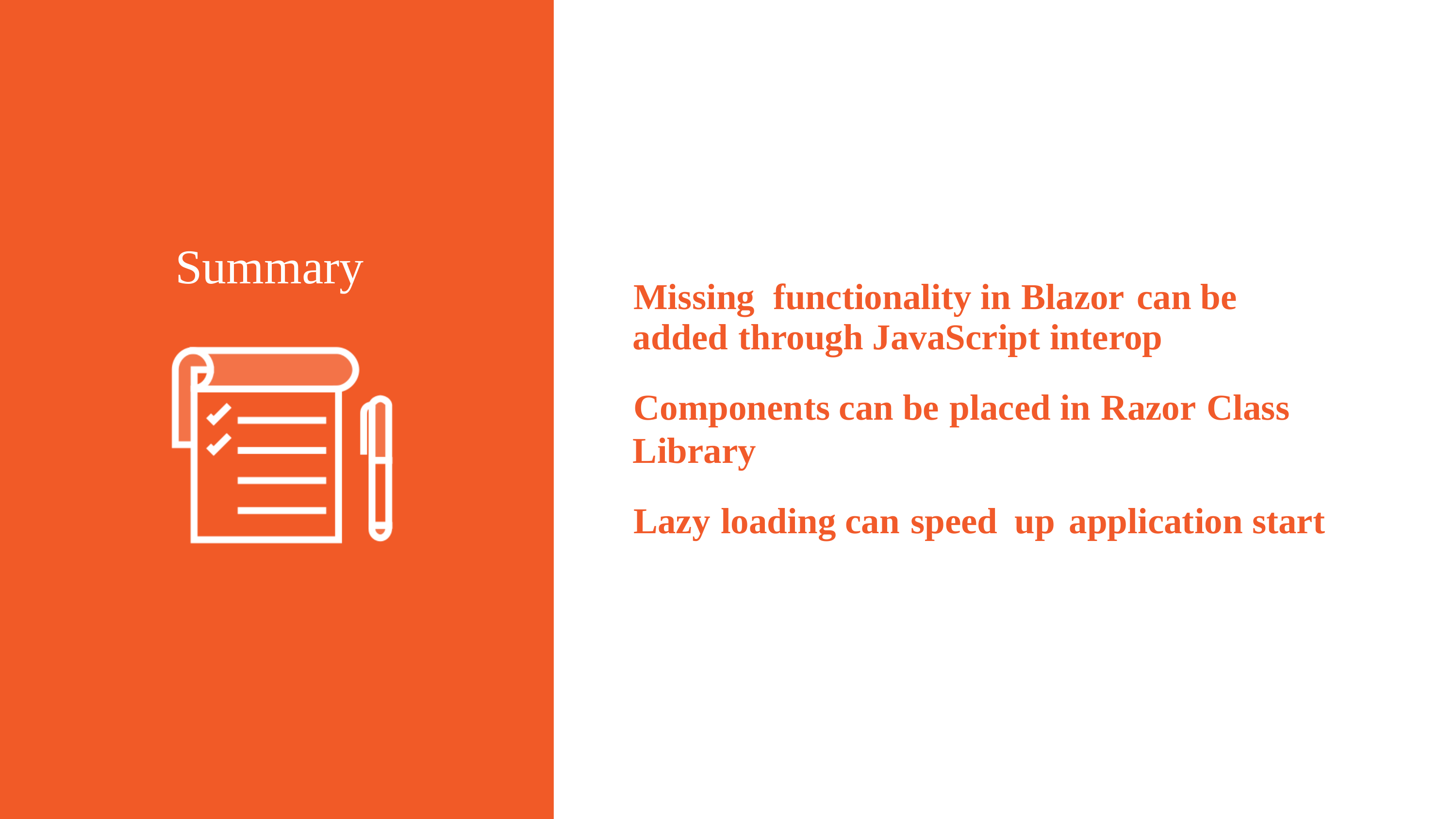

Summary
Missing  functionality in Blazor can be
added through JavaScript interop
Components can be placed in Razor Class
Library
Lazy loading can speed up application start